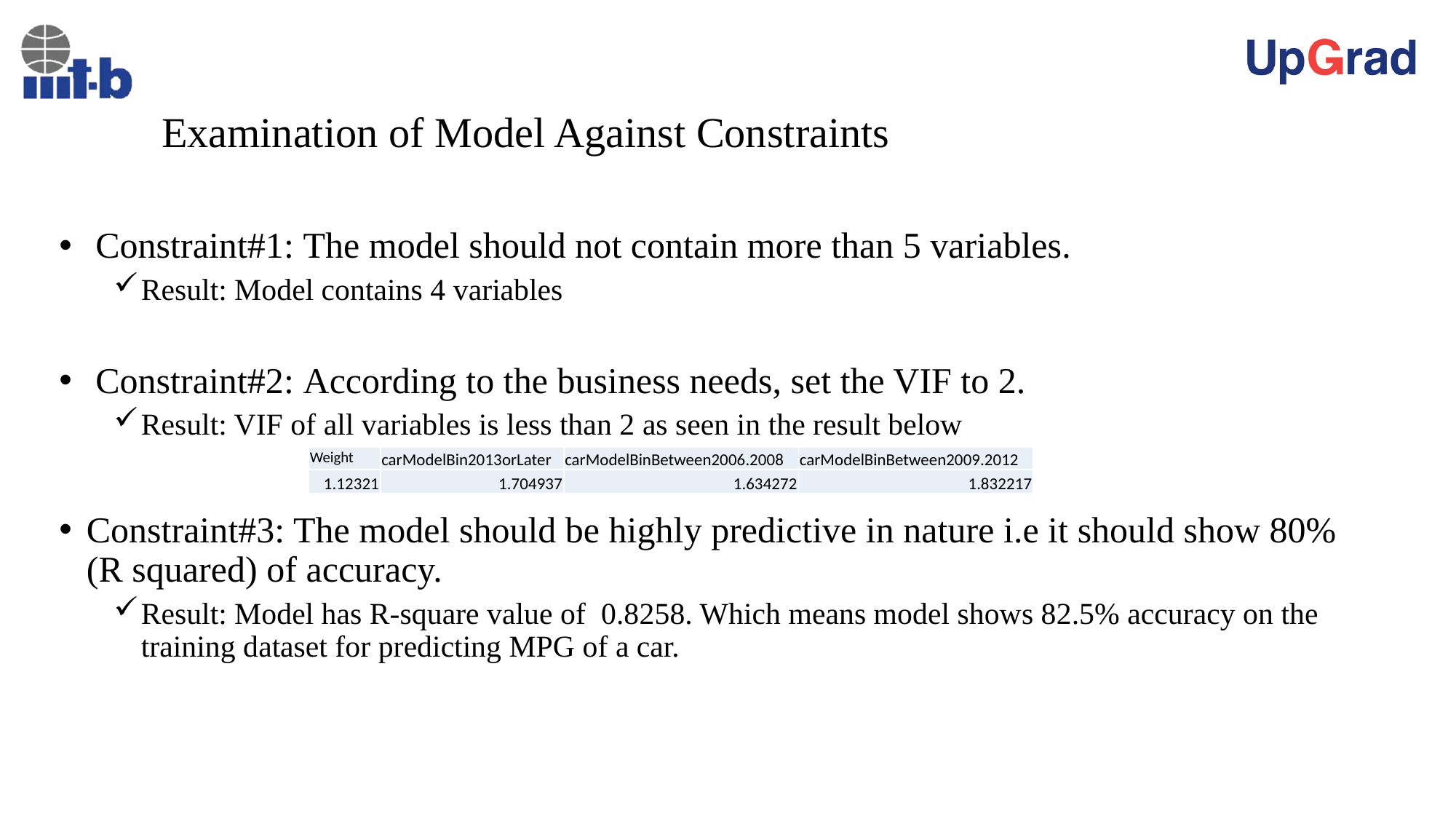

# Examination of Model Against Constraints
 Constraint#1: The model should not contain more than 5 variables.
Result: Model contains 4 variables

 Constraint#2: According to the business needs, set the VIF to 2.
Result: VIF of all variables is less than 2 as seen in the result below

Constraint#3: The model should be highly predictive in nature i.e it should show 80% (R squared) of accuracy.
Result: Model has R-square value of  0.8258. Which means model shows 82.5% accuracy on the training dataset for predicting MPG of a car.

| Weight | carModelBin2013orLater | carModelBinBetween2006.2008 | carModelBinBetween2009.2012 |
| --- | --- | --- | --- |
| 1.12321 | 1.704937 | 1.634272 | 1.832217 |